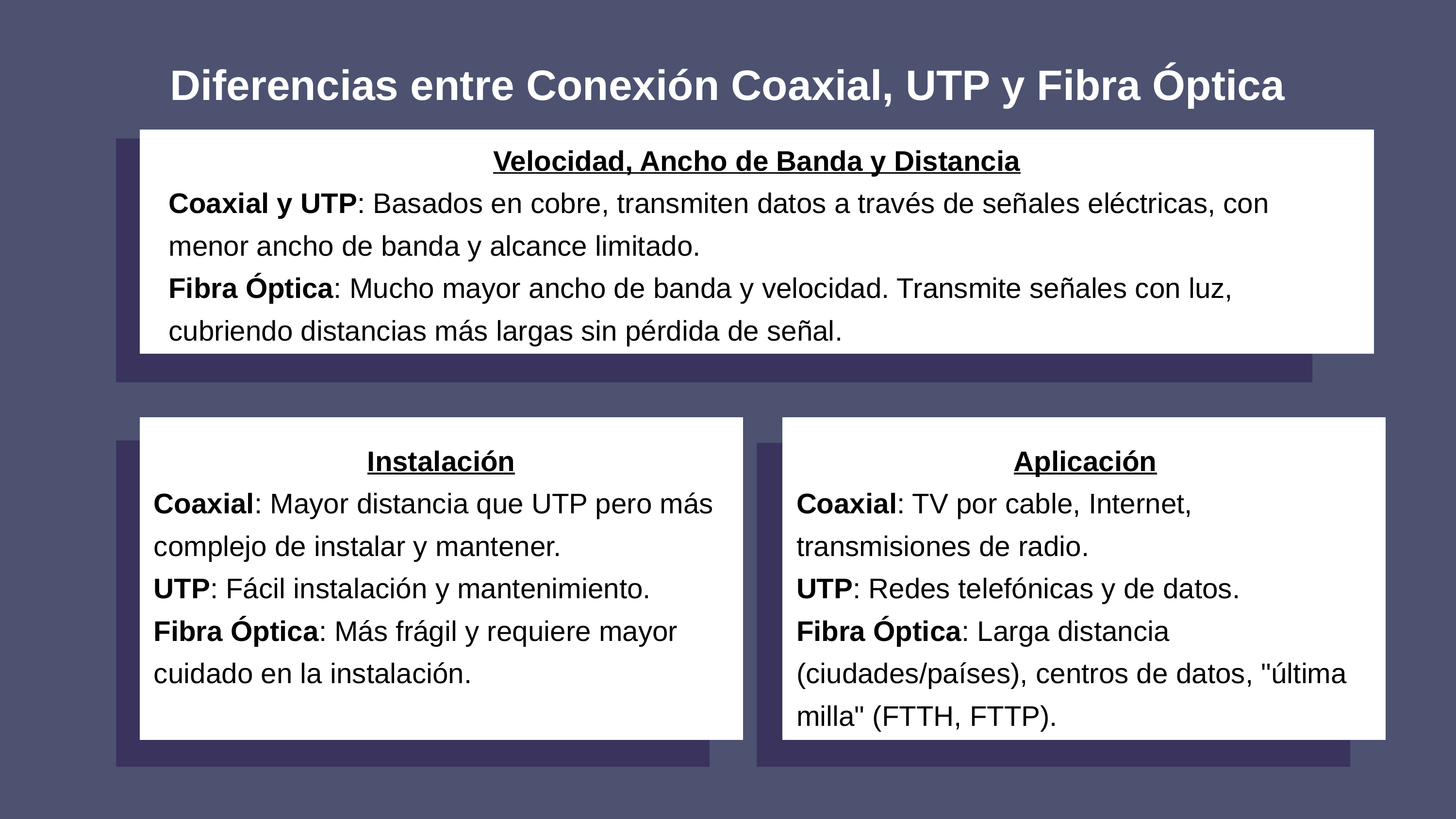

Diferencias entre Conexión Coaxial, UTP y Fibra Óptica

Velocidad, Ancho de Banda y Distancia
Coaxial y UTP: Basados en cobre, transmiten datos a través de señales eléctricas, con menor ancho de banda y alcance limitado.
Fibra Óptica: Mucho mayor ancho de banda y velocidad. Transmite señales con luz, cubriendo distancias más largas sin pérdida de señal.

Instalación
Coaxial: Mayor distancia que UTP pero más complejo de instalar y mantener.
UTP: Fácil instalación y mantenimiento.
Fibra Óptica: Más frágil y requiere mayor cuidado en la instalación.
Aplicación
Coaxial: TV por cable, Internet, transmisiones de radio.
UTP: Redes telefónicas y de datos.
Fibra Óptica: Larga distancia (ciudades/países), centros de datos, "última milla" (FTTH, FTTP).